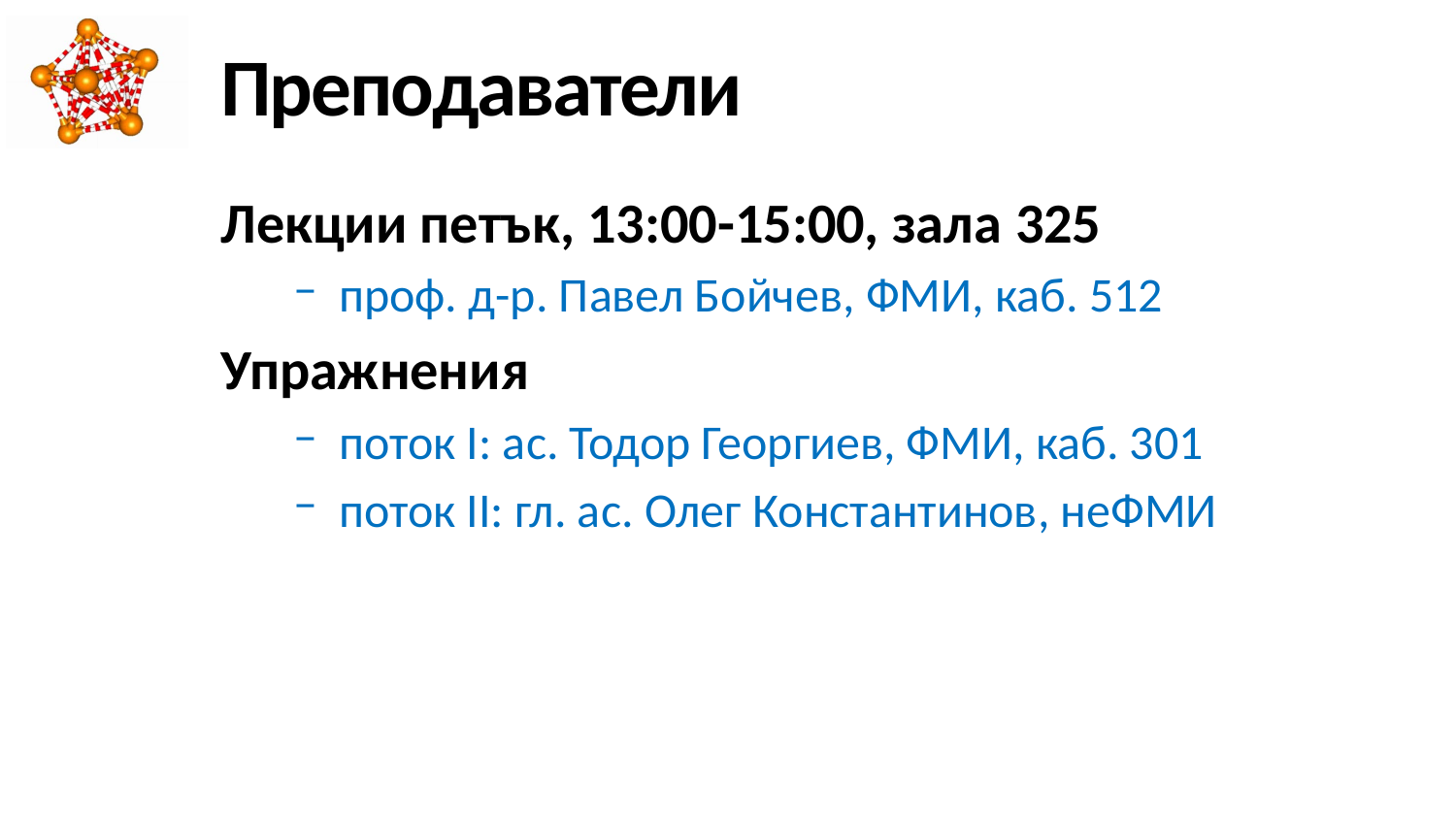

# Преподаватели
Лекции петък, 13:00-15:00, зала 325
проф. д-р. Павел Бойчев, ФМИ, каб. 512
Упражнения
поток I: ас. Тодор Георгиев, ФМИ, каб. 301
поток II: гл. ас. Олег Константинов, неФМИ